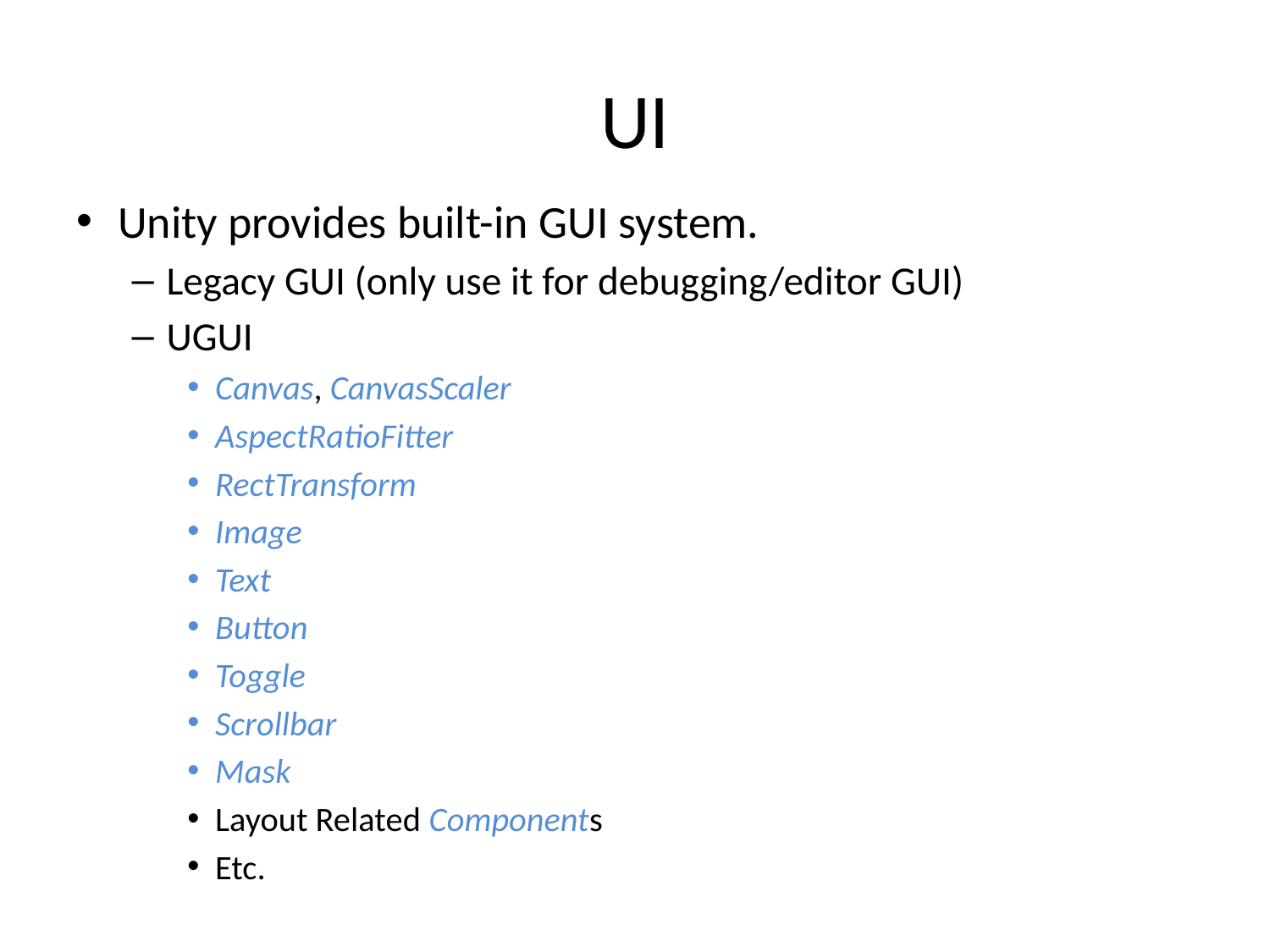

# UI
Unity provides built-in GUI system.
Legacy GUI (only use it for debugging/editor GUI)
UGUI
Canvas, CanvasScaler
AspectRatioFitter
RectTransform
Image
Text
Button
Toggle
Scrollbar
Mask
Layout Related Components
Etc.